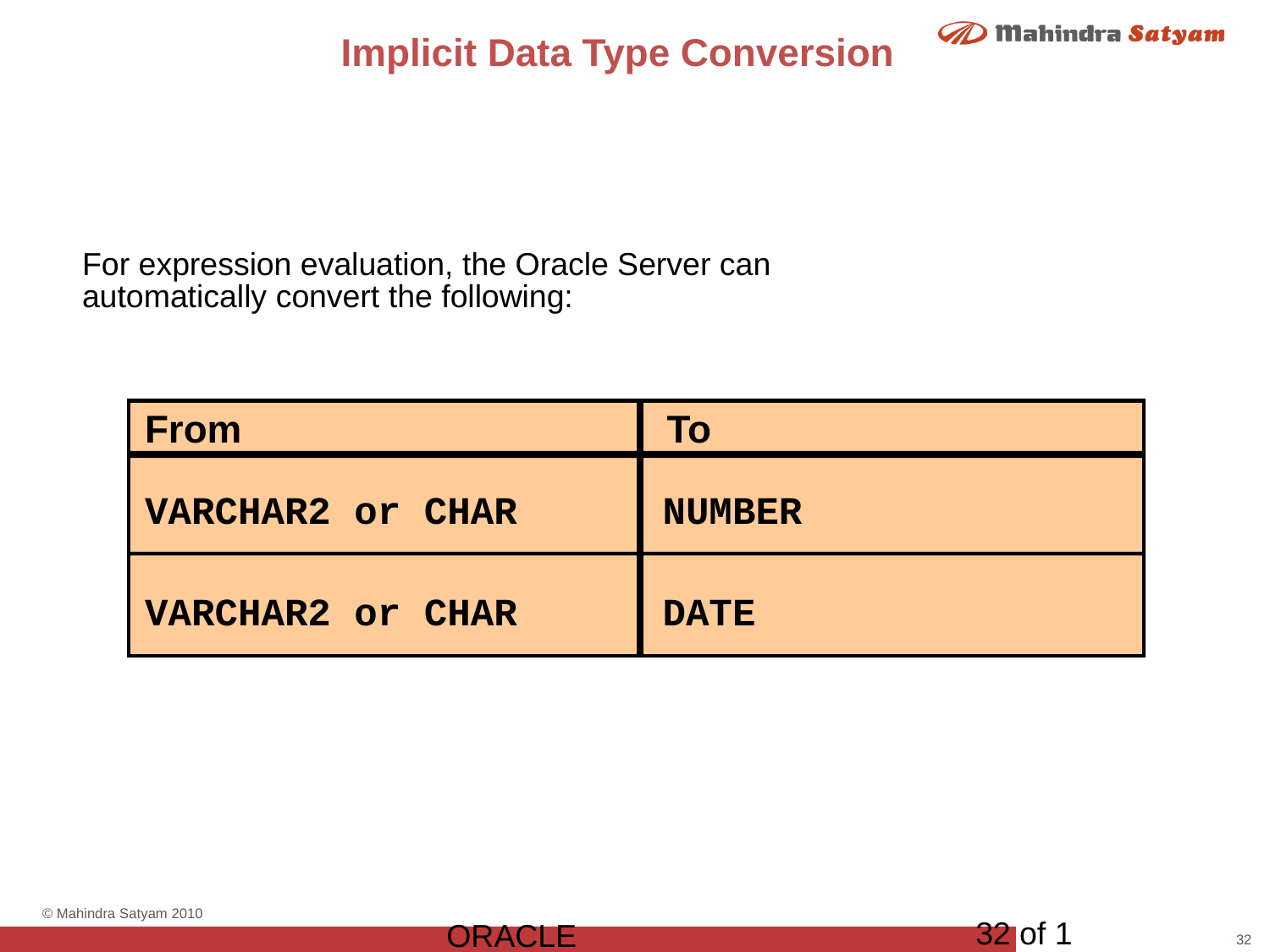

# Implicit Data Type Conversion
For expression evaluation, the Oracle Server can
automatically convert the following:
From
To

VARCHAR2 or CHAR
NUMBER
VARCHAR2 or CHAR
DATE
32 of 1
ORACLE